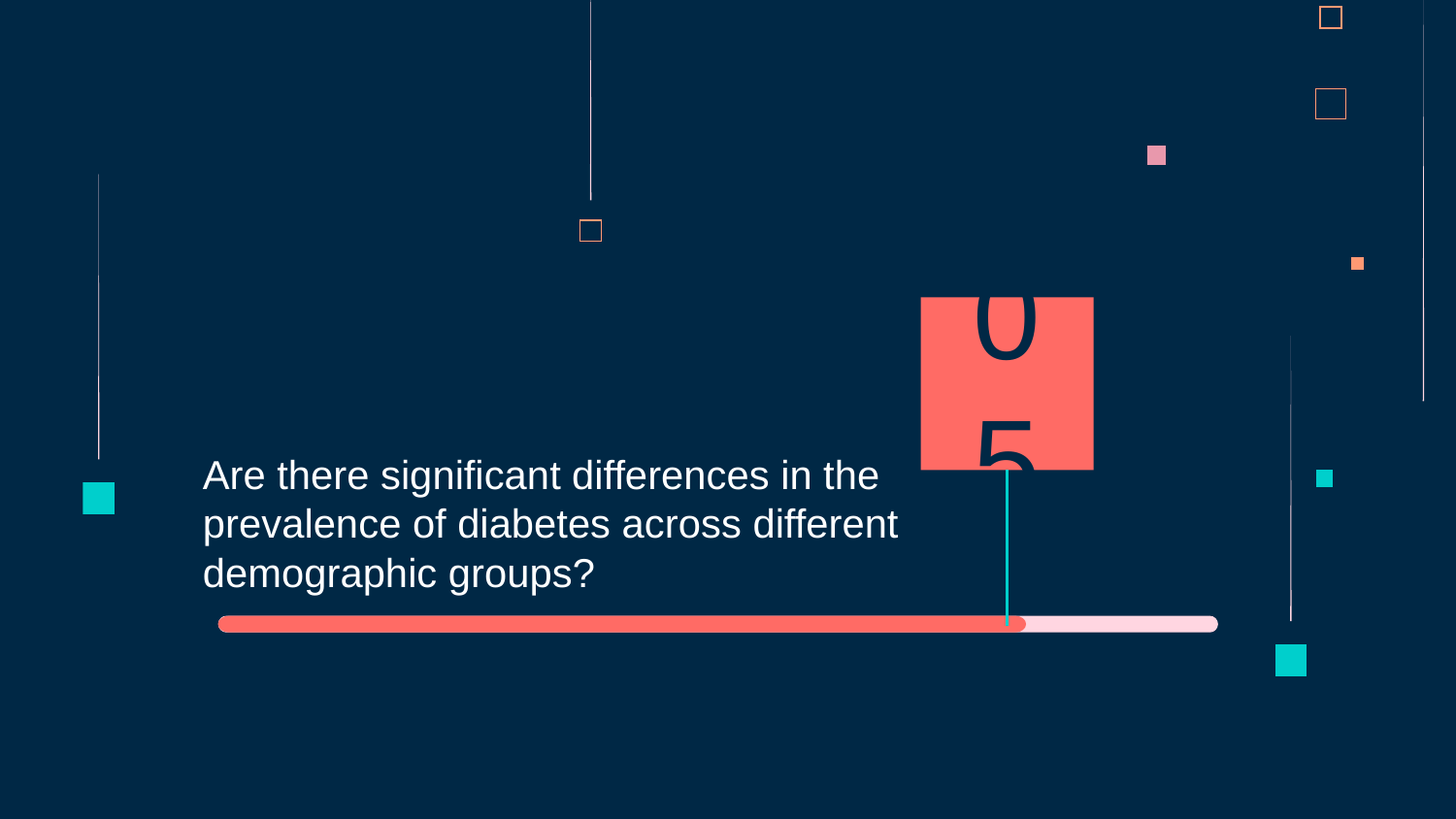

05
# Are there significant differences in the prevalence of diabetes across different demographic groups?